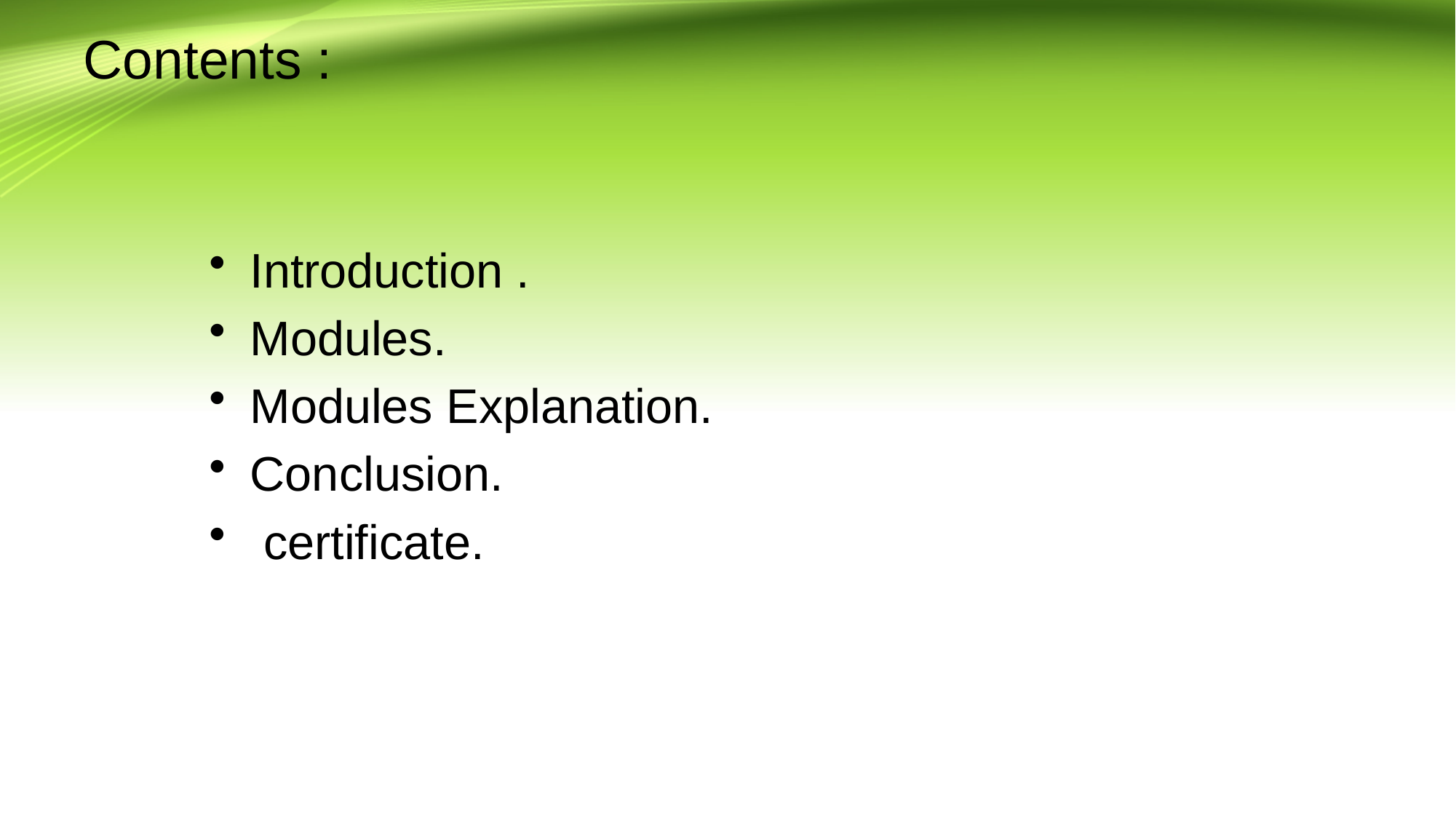

# Contents :
Introduction .
Modules.
Modules Explanation.
Conclusion.
 certificate.